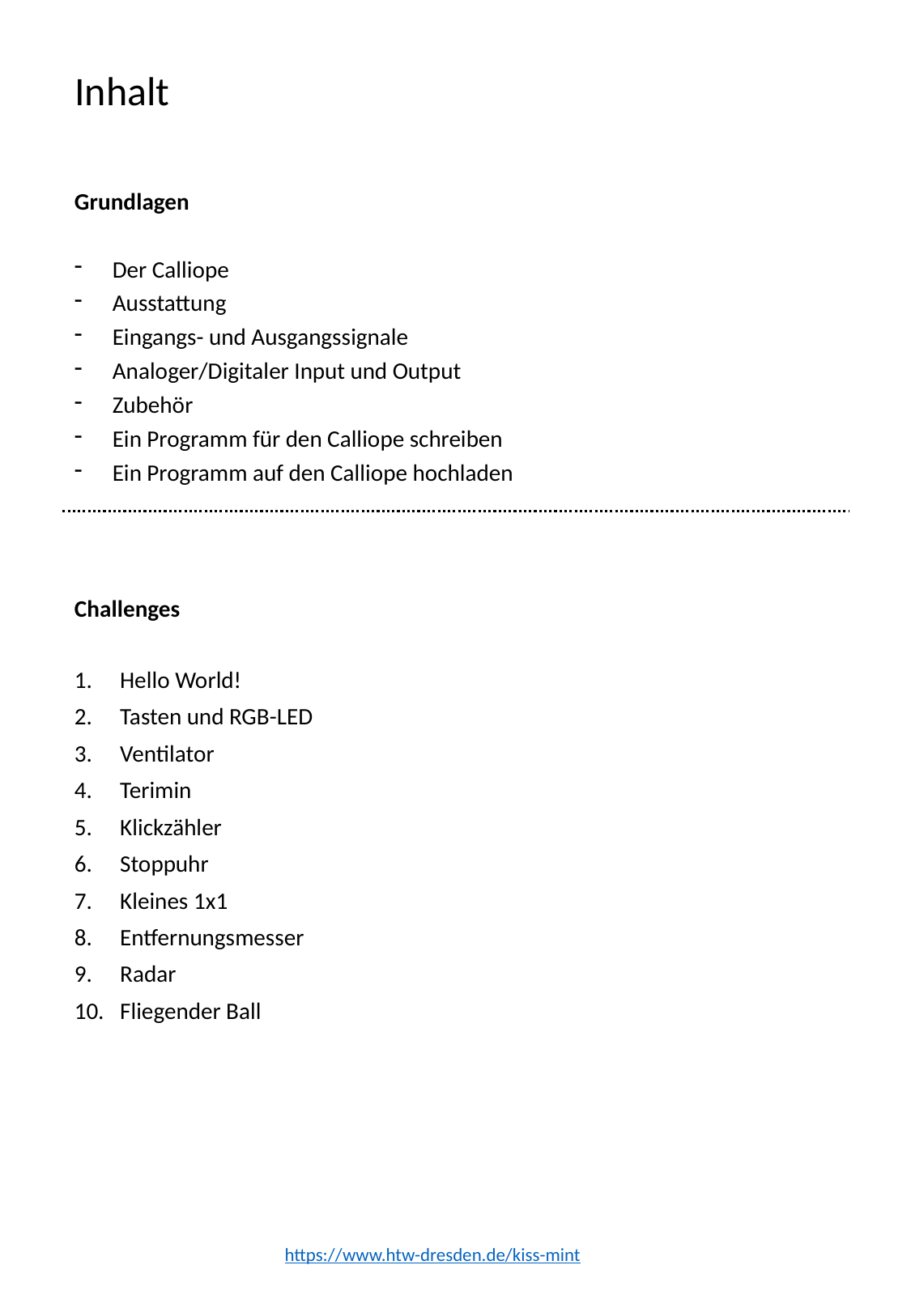

# Inhalt
Grundlagen

Der Calliope
Ausstattung
Eingangs- und Ausgangssignale
Analoger/Digitaler Input und Output
Zubehör
Ein Programm für den Calliope schreiben
Ein Programm auf den Calliope hochladen

Challenges

Hello World!
Tasten und RGB-LED
Ventilator
Terimin
Klickzähler
Stoppuhr
Kleines 1x1
Entfernungsmesser
Radar
Fliegender Ball